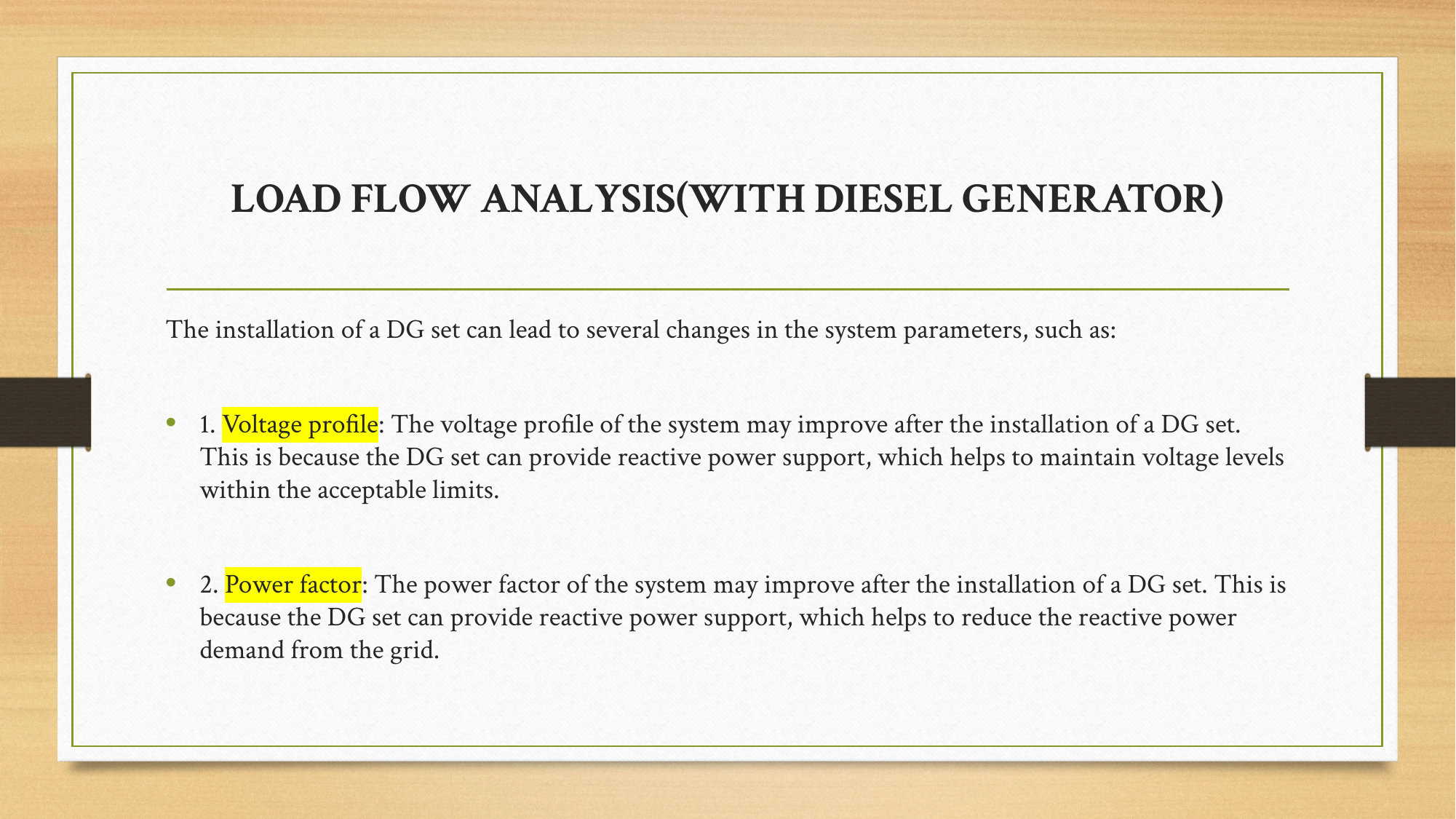

# LOAD FLOW ANALYSIS(WITH DIESEL GENERATOR)
The installation of a DG set can lead to several changes in the system parameters, such as:

1. Voltage profile: The voltage profile of the system may improve after the installation of a DG set. This is because the DG set can provide reactive power support, which helps to maintain voltage levels within the acceptable limits.

2. Power factor: The power factor of the system may improve after the installation of a DG set. This is because the DG set can provide reactive power support, which helps to reduce the reactive power demand from the grid.